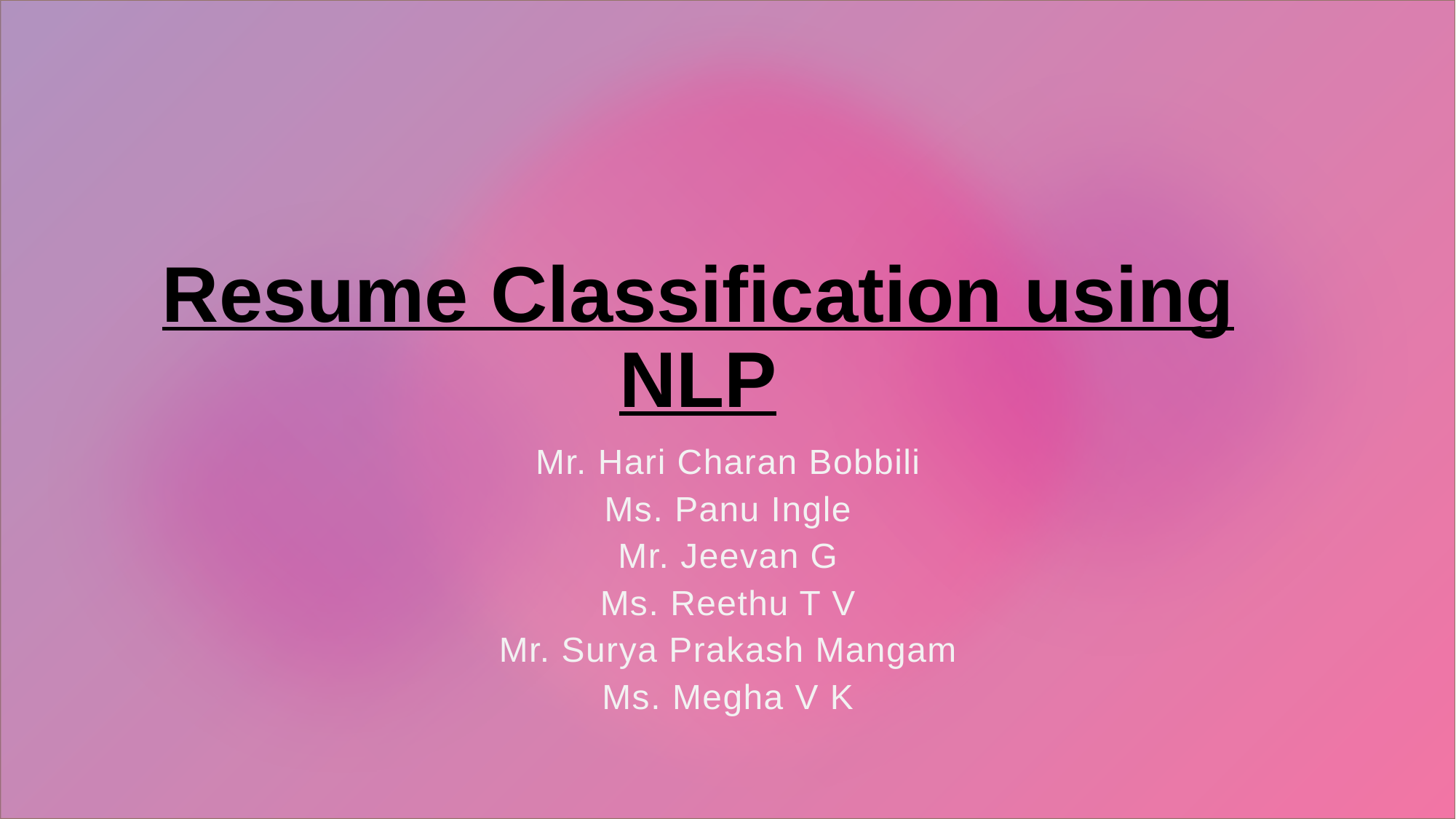

# Resume Classification using NLP
Mr. Hari Charan Bobbili
Ms. Panu Ingle
Mr. Jeevan G
Ms. Reethu T V
Mr. Surya Prakash Mangam
Ms. Megha V K